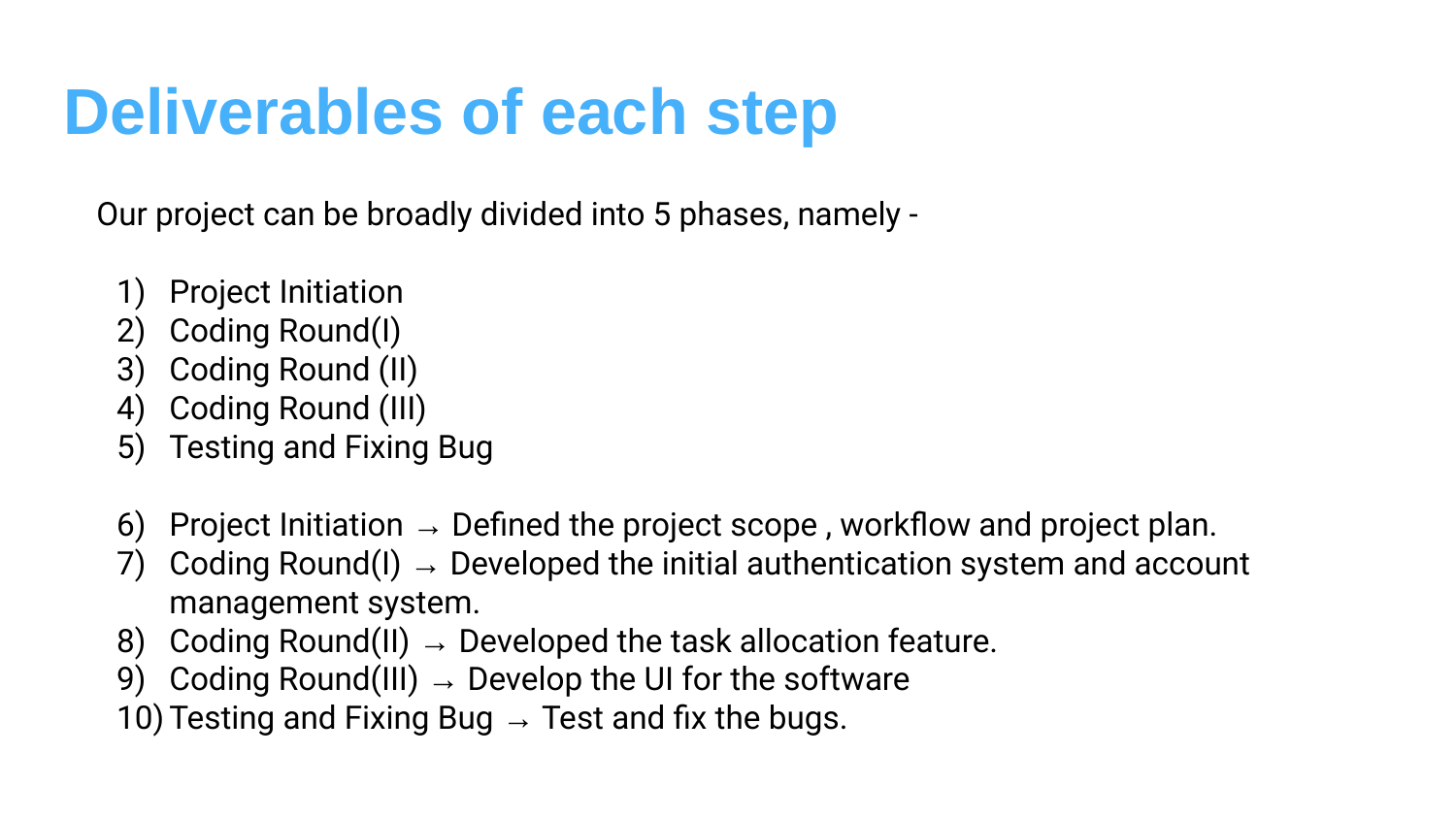

Deliverables of each step
Our project can be broadly divided into 5 phases, namely -

Project Initiation
Coding Round(I)
Coding Round (II)
Coding Round (III)
Testing and Fixing Bug

Project Initiation → Defined the project scope , workflow and project plan.
Coding Round(I) → Developed the initial authentication system and account management system.
Coding Round(II) → Developed the task allocation feature.
Coding Round(III) → Develop the UI for the software
Testing and Fixing Bug → Test and fix the bugs.